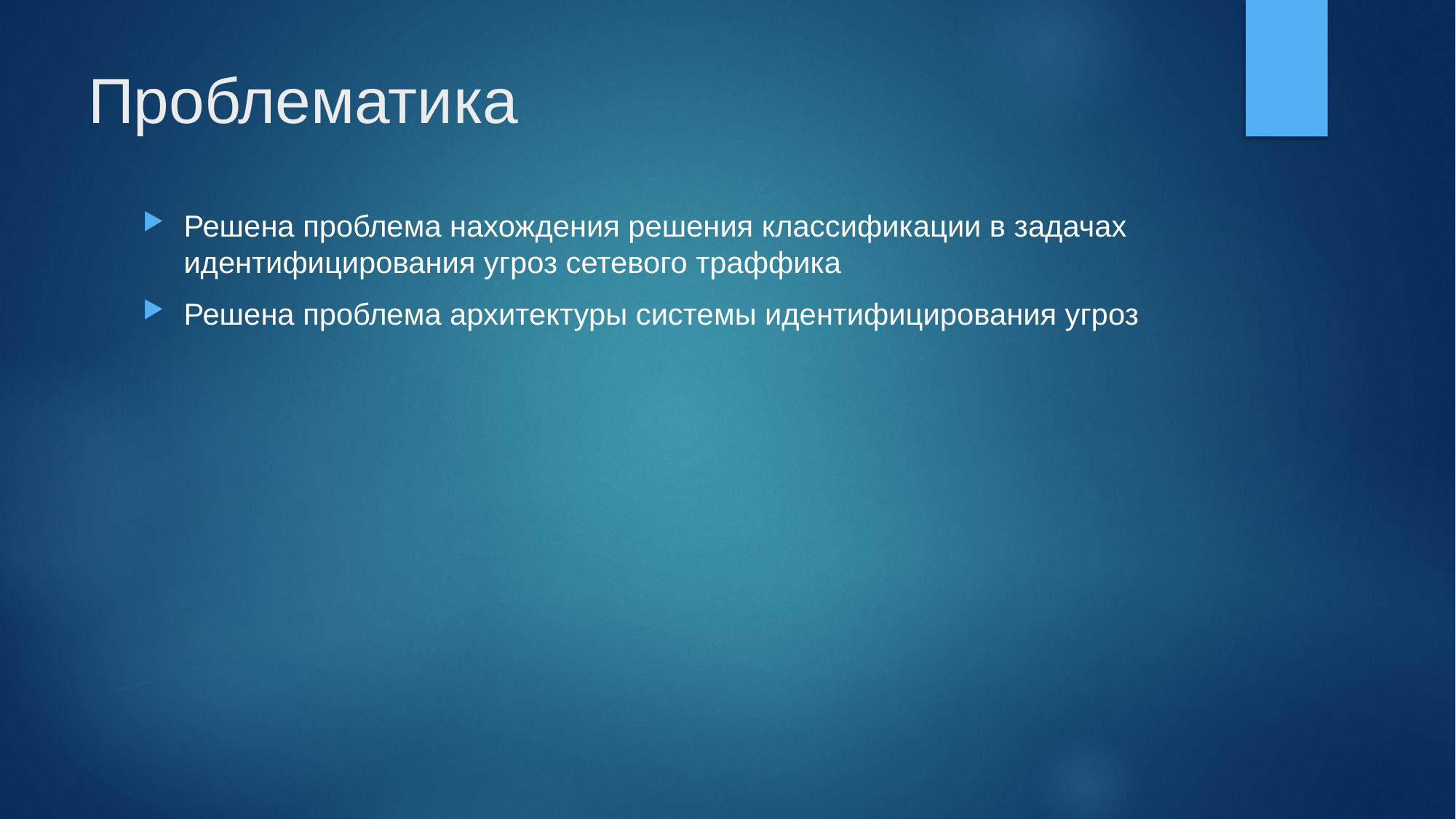

# Проблематика
Решена проблема нахождения решения классификации в задачах идентифицирования угроз сетевого траффика
Решена проблема архитектуры системы идентифицирования угроз